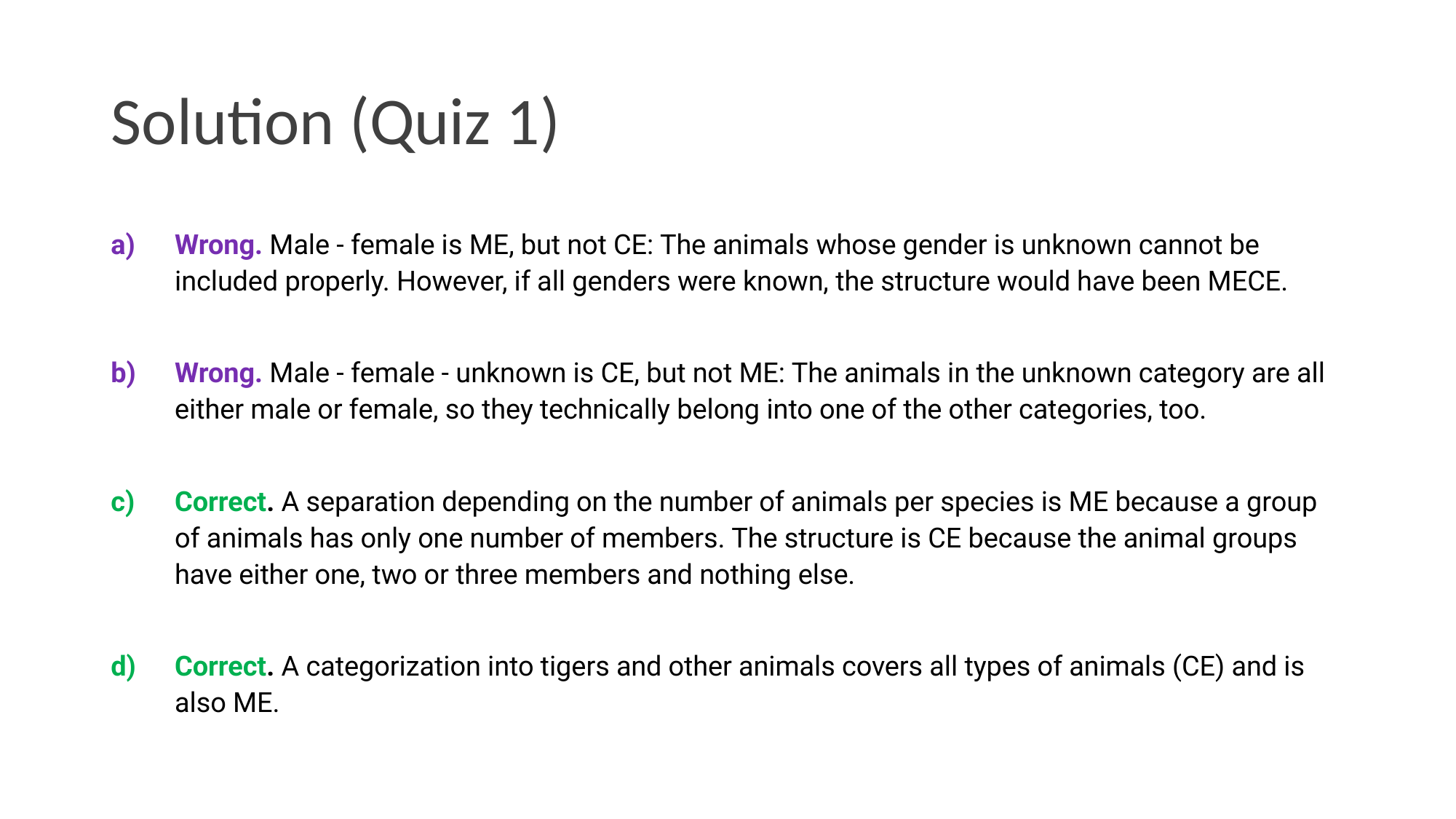

# Solution (Quiz 1)
Wrong. Male - female is ME, but not CE: The animals whose gender is unknown cannot be included properly. However, if all genders were known, the structure would have been MECE.

Wrong. Male - female - unknown is CE, but not ME: The animals in the unknown category are all either male or female, so they technically belong into one of the other categories, too.

Correct. A separation depending on the number of animals per species is ME because a group of animals has only one number of members. The structure is CE because the animal groups have either one, two or three members and nothing else.

Correct. A categorization into tigers and other animals covers all types of animals (CE) and is also ME.